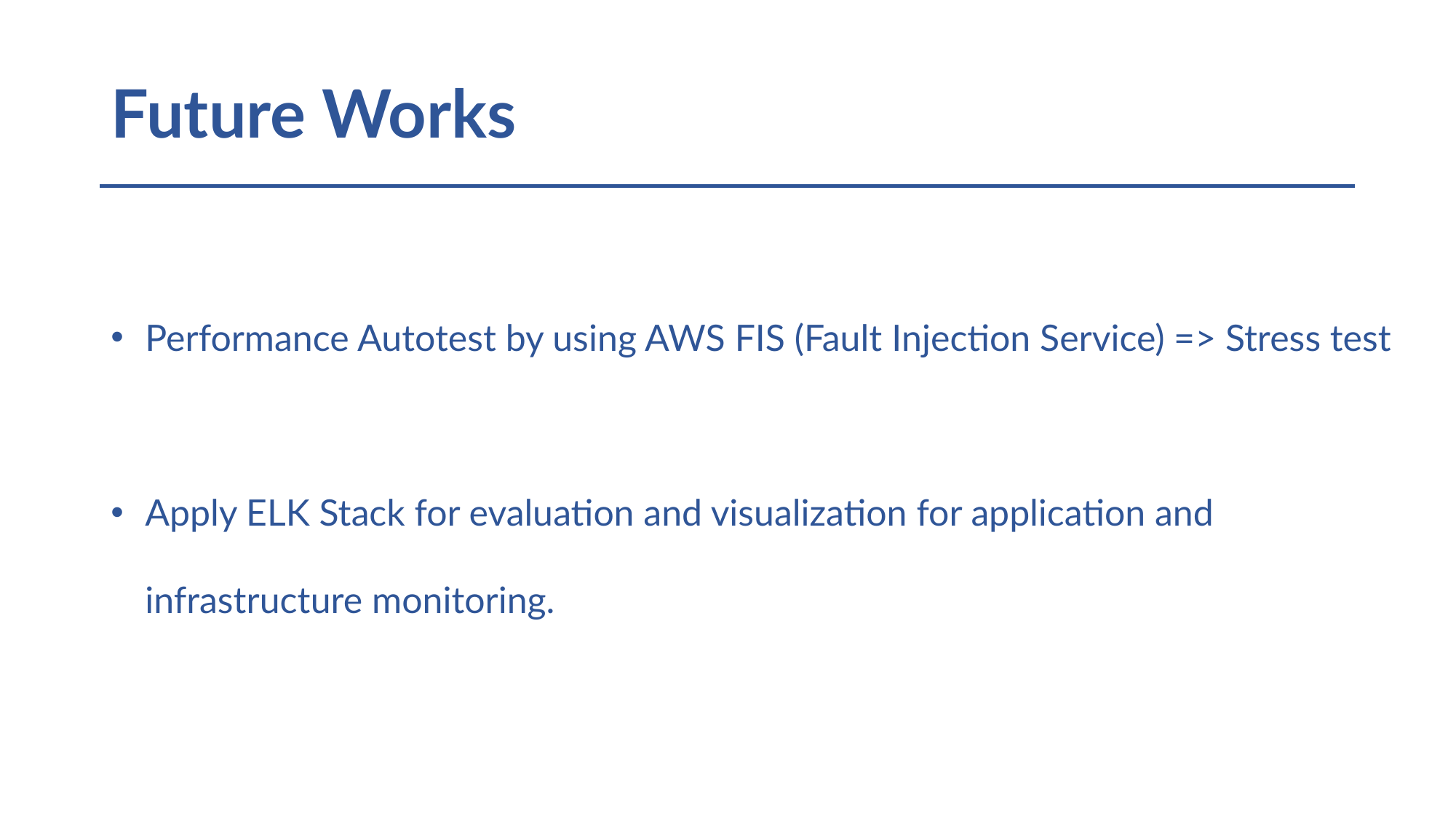

# Future Works
Performance Autotest by using AWS FIS (Fault Injection Service) => Stress test

Apply ELK Stack for evaluation and visualization for application and infrastructure monitoring.